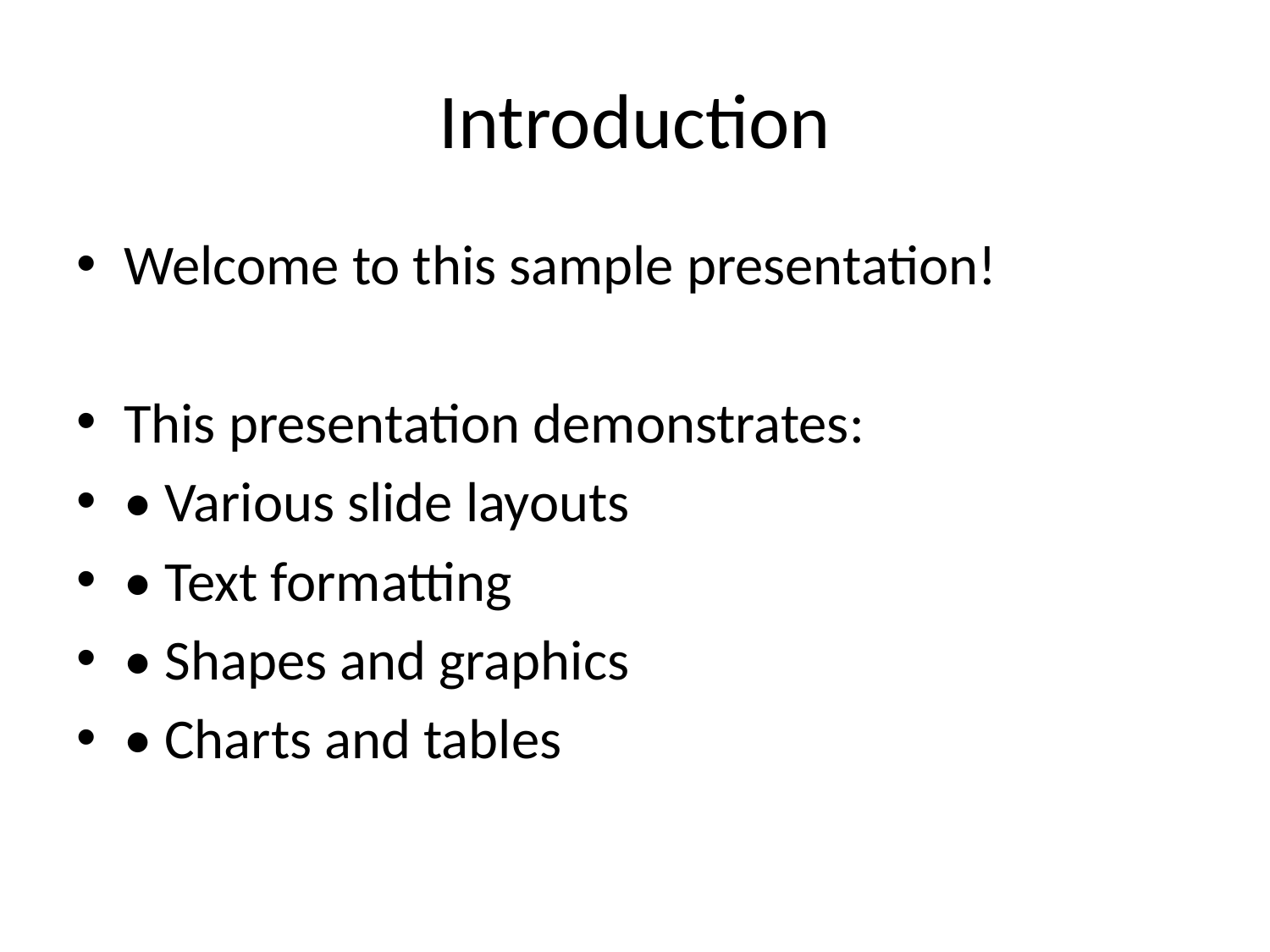

# Introduction
Welcome to this sample presentation!

This presentation demonstrates:
• Various slide layouts
• Text formatting
• Shapes and graphics
• Charts and tables